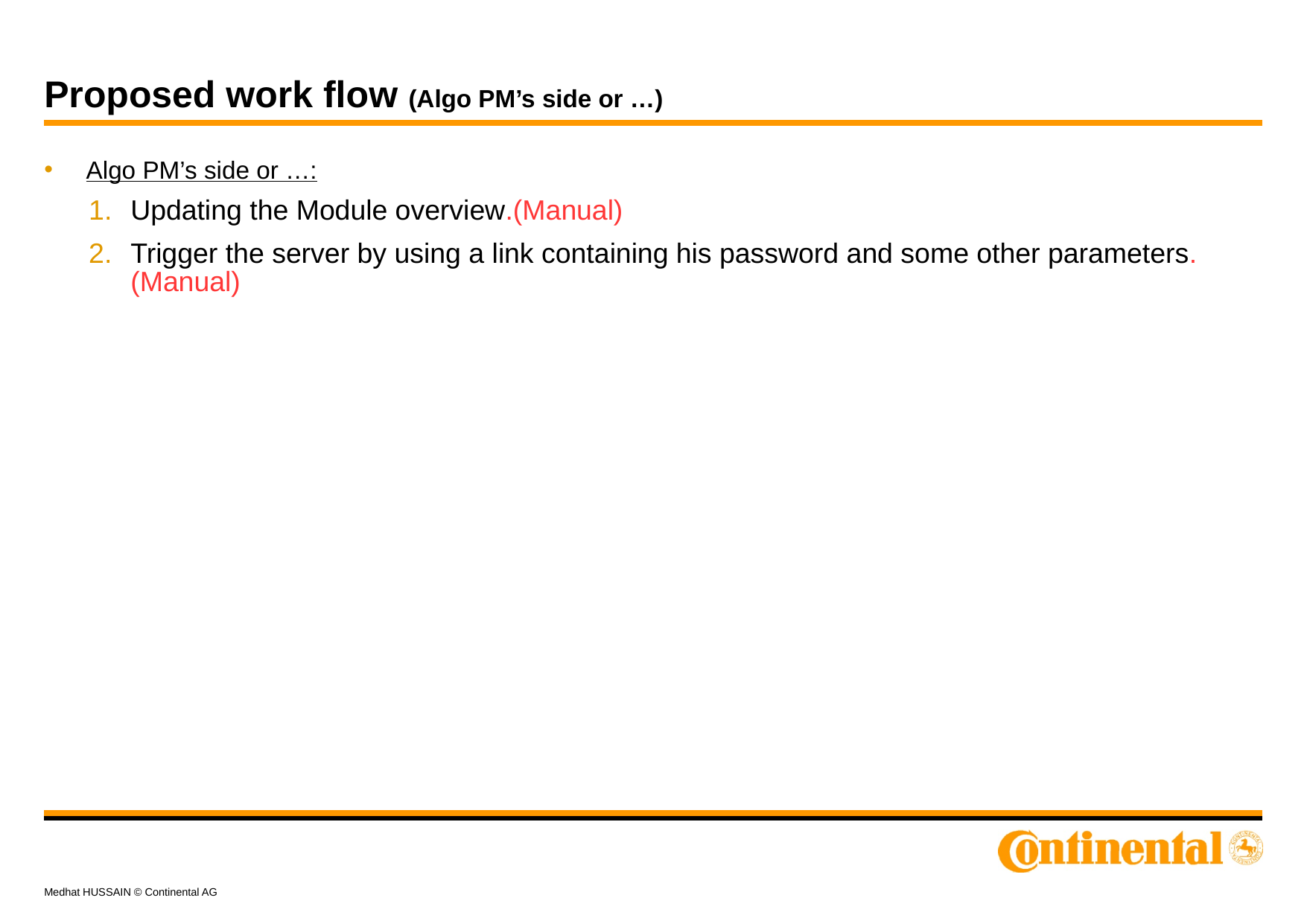

# Proposed work flow (Algo PM’s side or …)
Algo PM’s side or …:
Updating the Module overview.(Manual)
Trigger the server by using a link containing his password and some other parameters.(Manual)

Medhat HUSSAIN © Continental AG